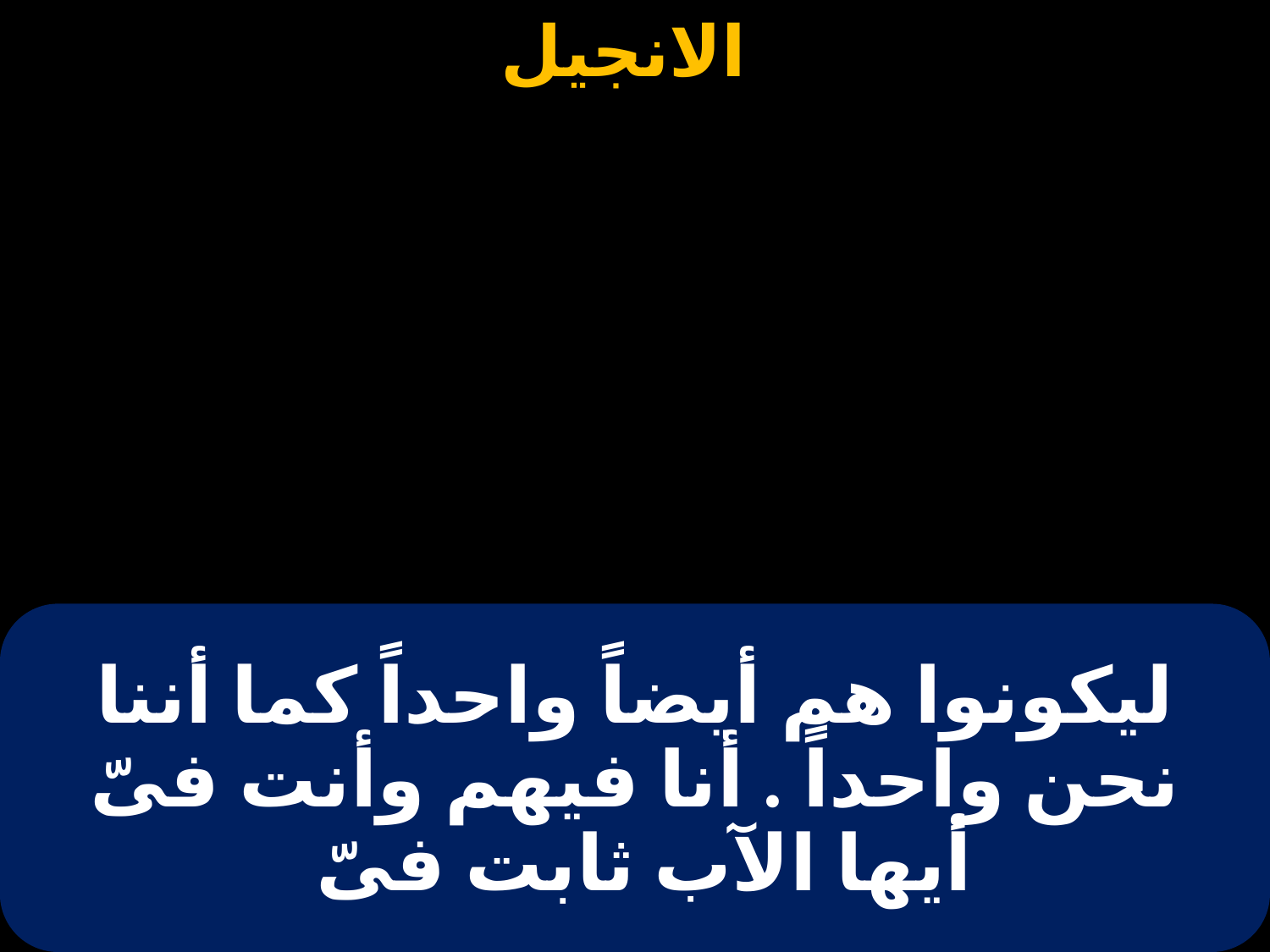

# ليكونوا هم أيضاً واحداً كما أننا نحن واحداً . أنا فيهم وأنت فىّ أيها الآب ثابت فىّ